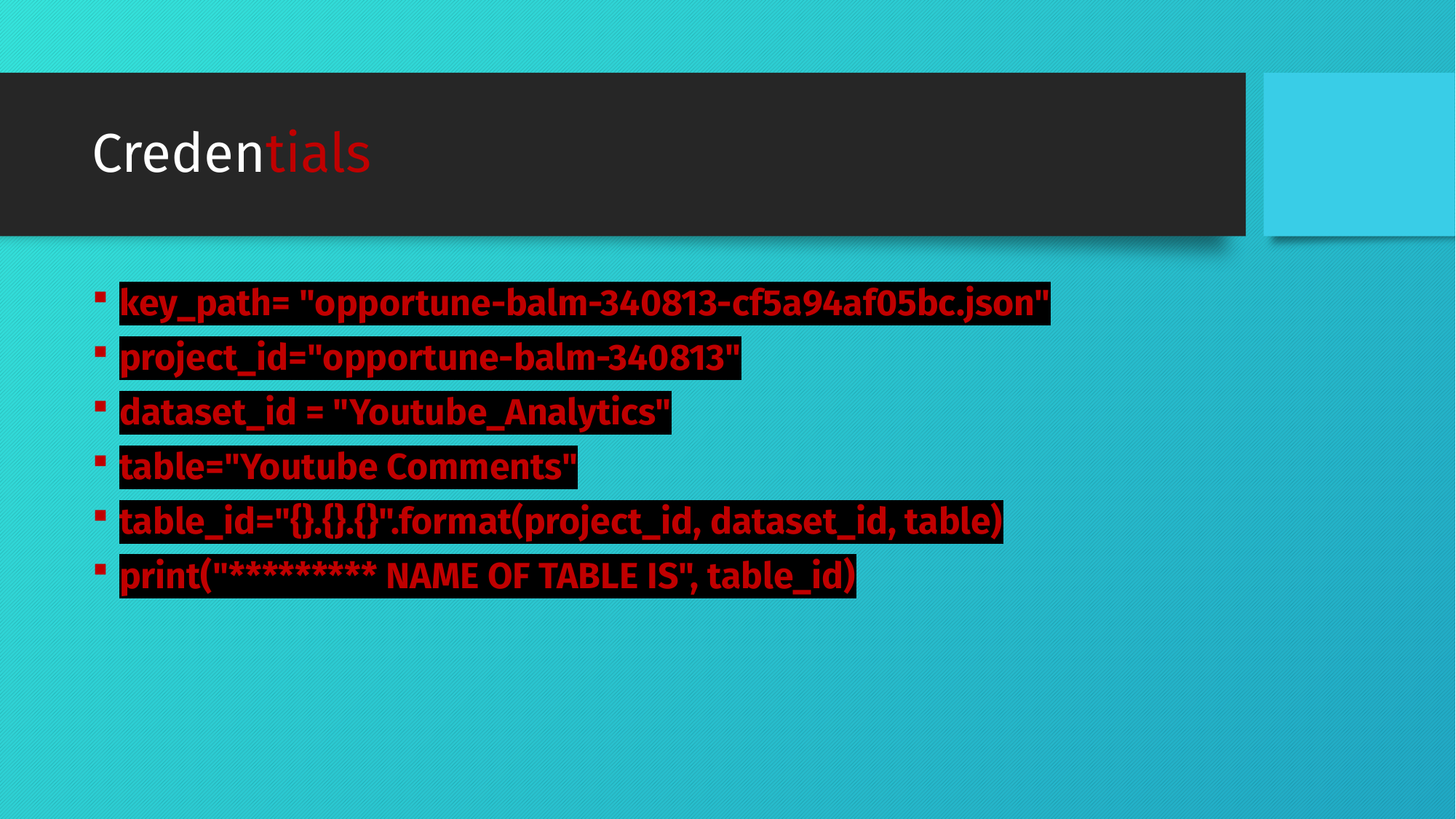

# Credentials
key_path= "opportune-balm-340813-cf5a94af05bc.json"
project_id="opportune-balm-340813"
dataset_id = "Youtube_Analytics"
table="Youtube Comments"
table_id="{}.{}.{}".format(project_id, dataset_id, table)
print("********* NAME OF TABLE IS", table_id)